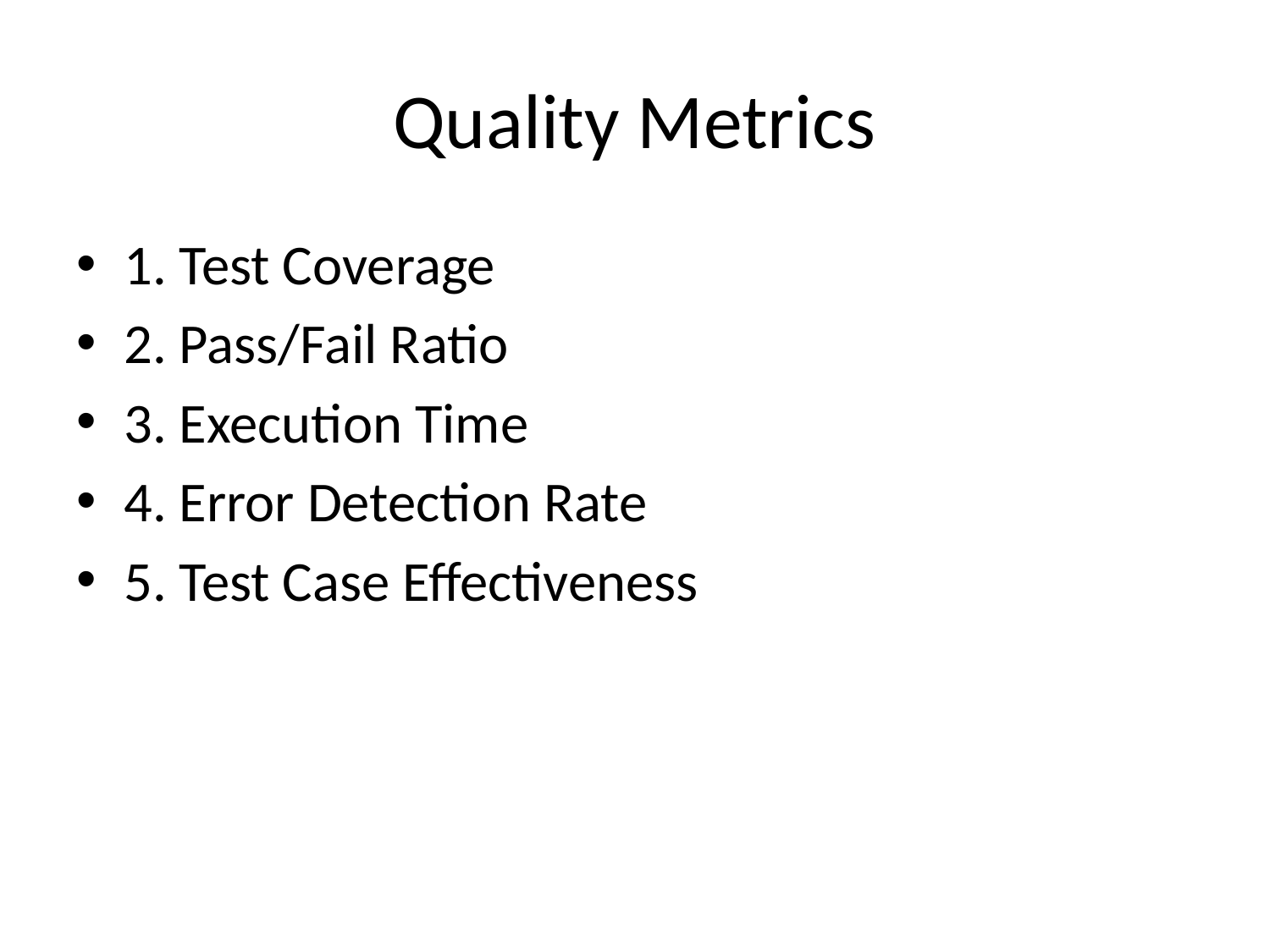

# Quality Metrics
1. Test Coverage
2. Pass/Fail Ratio
3. Execution Time
4. Error Detection Rate
5. Test Case Effectiveness